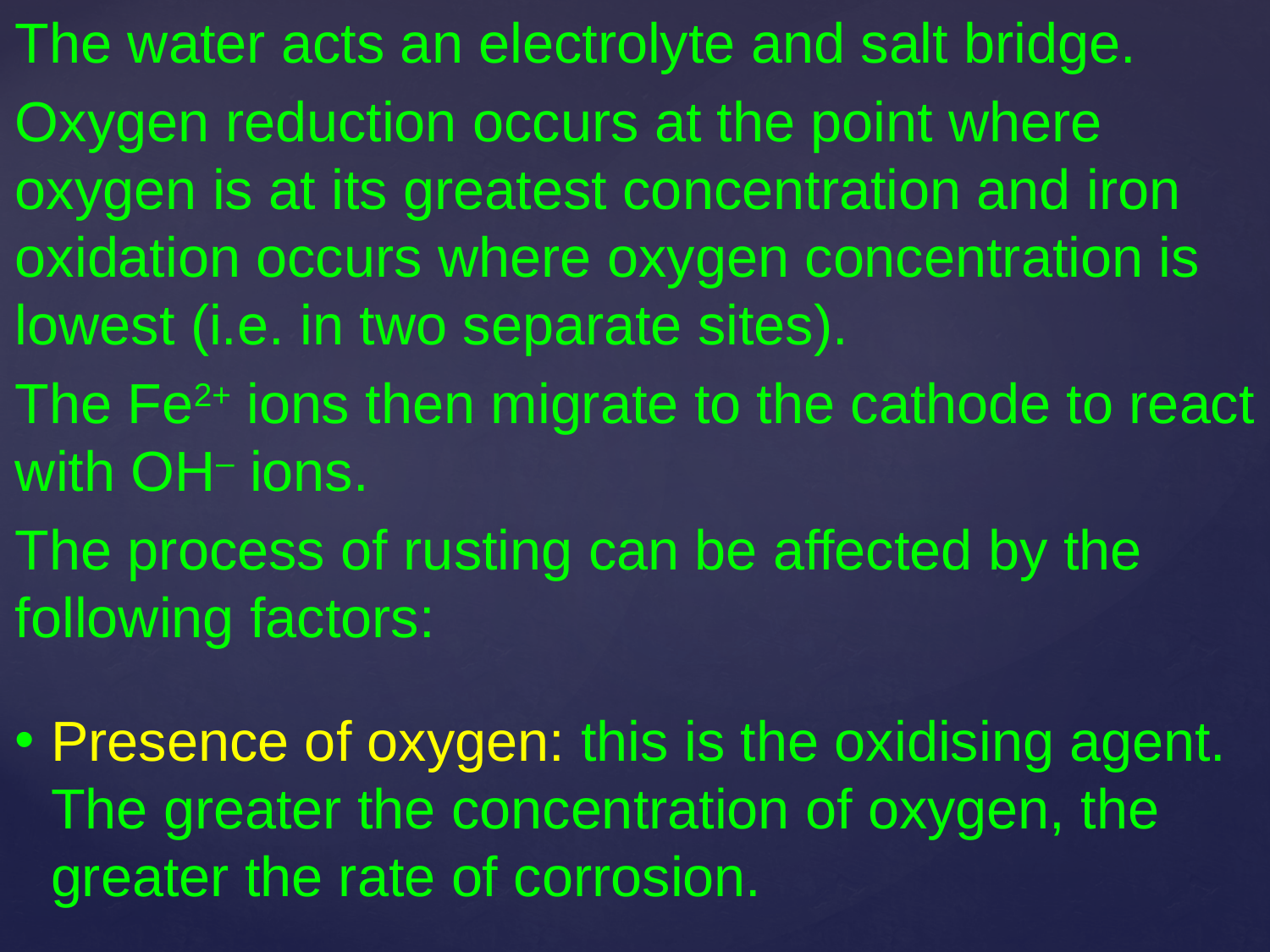

The water acts an electrolyte and salt bridge.
Oxygen reduction occurs at the point where oxygen is at its greatest concentration and iron oxidation occurs where oxygen concentration is lowest (i.e. in two separate sites).
The Fe2+ ions then migrate to the cathode to react with OH– ions.
The process of rusting can be affected by the following factors:

Presence of oxygen: this is the oxidising agent. The greater the concentration of oxygen, the greater the rate of corrosion.